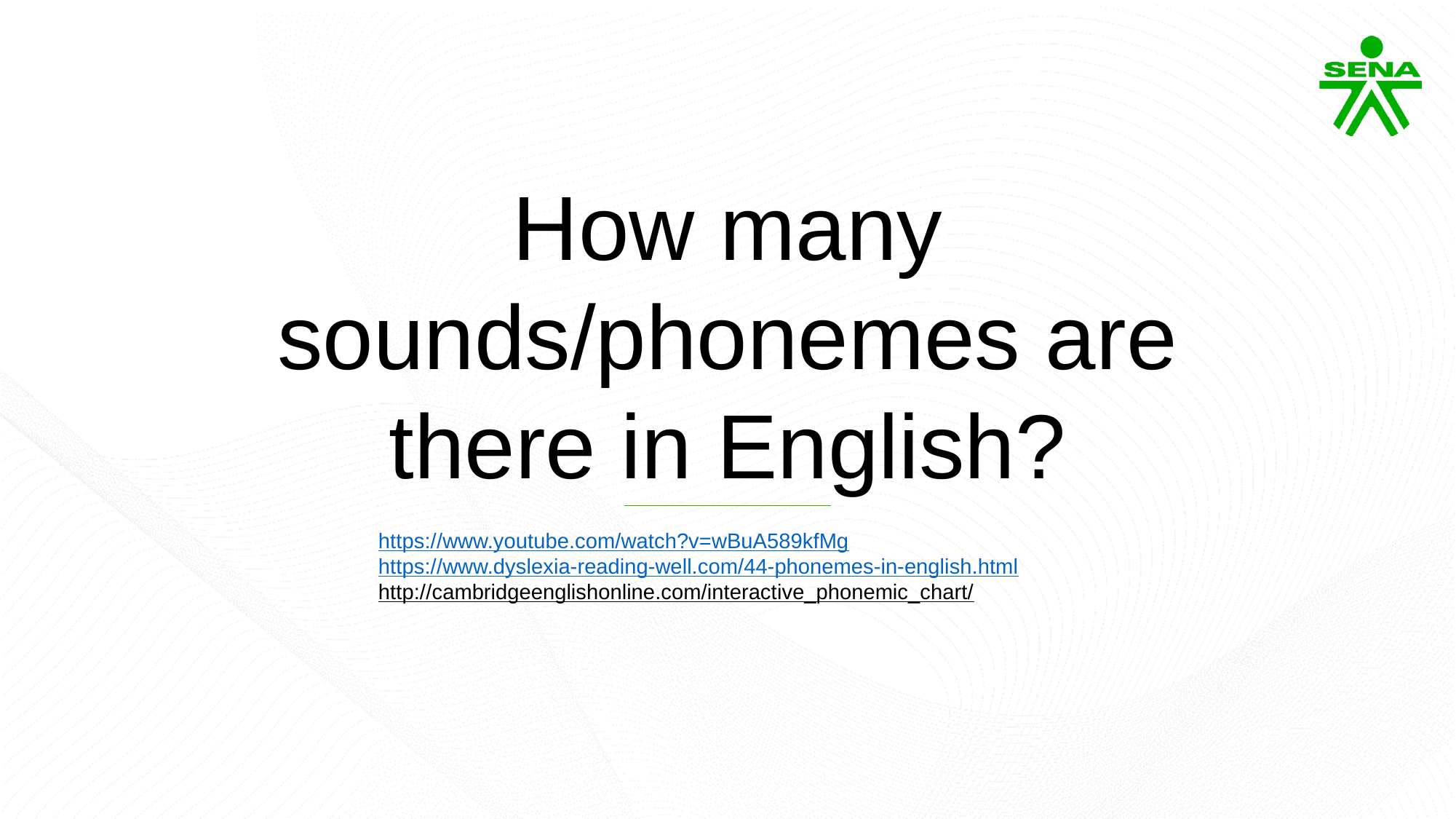

How many sounds/phonemes are there in English?
https://www.youtube.com/watch?v=wBuA589kfMg
https://www.dyslexia-reading-well.com/44-phonemes-in-english.html
http://cambridgeenglishonline.com/interactive_phonemic_chart/